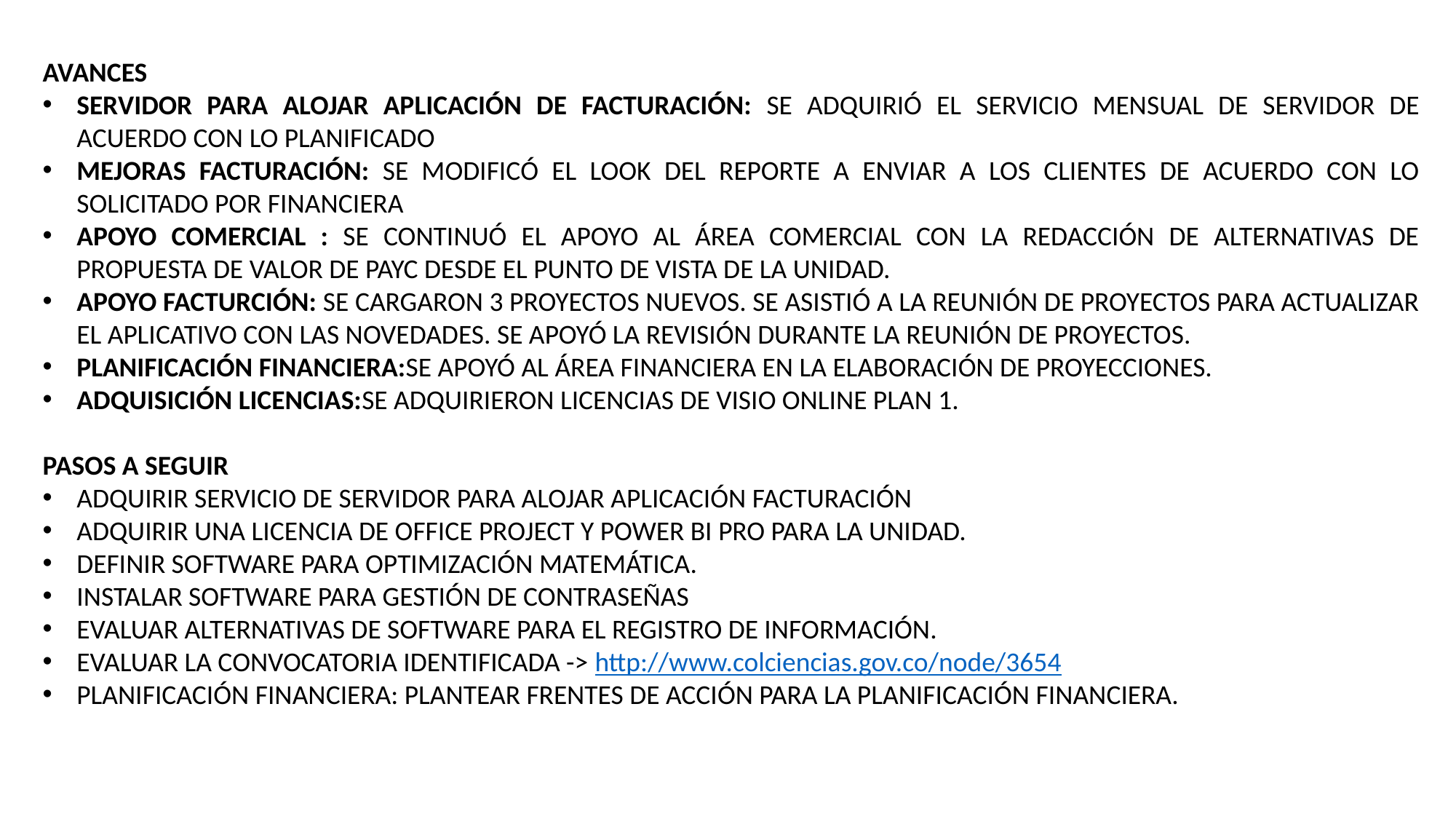

AVANCES
SERVIDOR PARA ALOJAR APLICACIÓN DE FACTURACIÓN: SE ADQUIRIÓ EL SERVICIO MENSUAL DE SERVIDOR DE ACUERDO CON LO PLANIFICADO
MEJORAS FACTURACIÓN: SE MODIFICÓ EL LOOK DEL REPORTE A ENVIAR A LOS CLIENTES DE ACUERDO CON LO SOLICITADO POR FINANCIERA
APOYO COMERCIAL : SE CONTINUÓ EL APOYO AL ÁREA COMERCIAL CON LA REDACCIÓN DE ALTERNATIVAS DE PROPUESTA DE VALOR DE PAYC DESDE EL PUNTO DE VISTA DE LA UNIDAD.
APOYO FACTURCIÓN: SE CARGARON 3 PROYECTOS NUEVOS. SE ASISTIÓ A LA REUNIÓN DE PROYECTOS PARA ACTUALIZAR EL APLICATIVO CON LAS NOVEDADES. SE APOYÓ LA REVISIÓN DURANTE LA REUNIÓN DE PROYECTOS.
PLANIFICACIÓN FINANCIERA:SE APOYÓ AL ÁREA FINANCIERA EN LA ELABORACIÓN DE PROYECCIONES.
ADQUISICIÓN LICENCIAS:SE ADQUIRIERON LICENCIAS DE VISIO ONLINE PLAN 1.

PASOS A SEGUIR
ADQUIRIR SERVICIO DE SERVIDOR PARA ALOJAR APLICACIÓN FACTURACIÓN
ADQUIRIR UNA LICENCIA DE OFFICE PROJECT Y POWER BI PRO PARA LA UNIDAD.
DEFINIR SOFTWARE PARA OPTIMIZACIÓN MATEMÁTICA.
INSTALAR SOFTWARE PARA GESTIÓN DE CONTRASEÑAS
EVALUAR ALTERNATIVAS DE SOFTWARE PARA EL REGISTRO DE INFORMACIÓN.
EVALUAR LA CONVOCATORIA IDENTIFICADA -> http://www.colciencias.gov.co/node/3654
PLANIFICACIÓN FINANCIERA: PLANTEAR FRENTES DE ACCIÓN PARA LA PLANIFICACIÓN FINANCIERA.